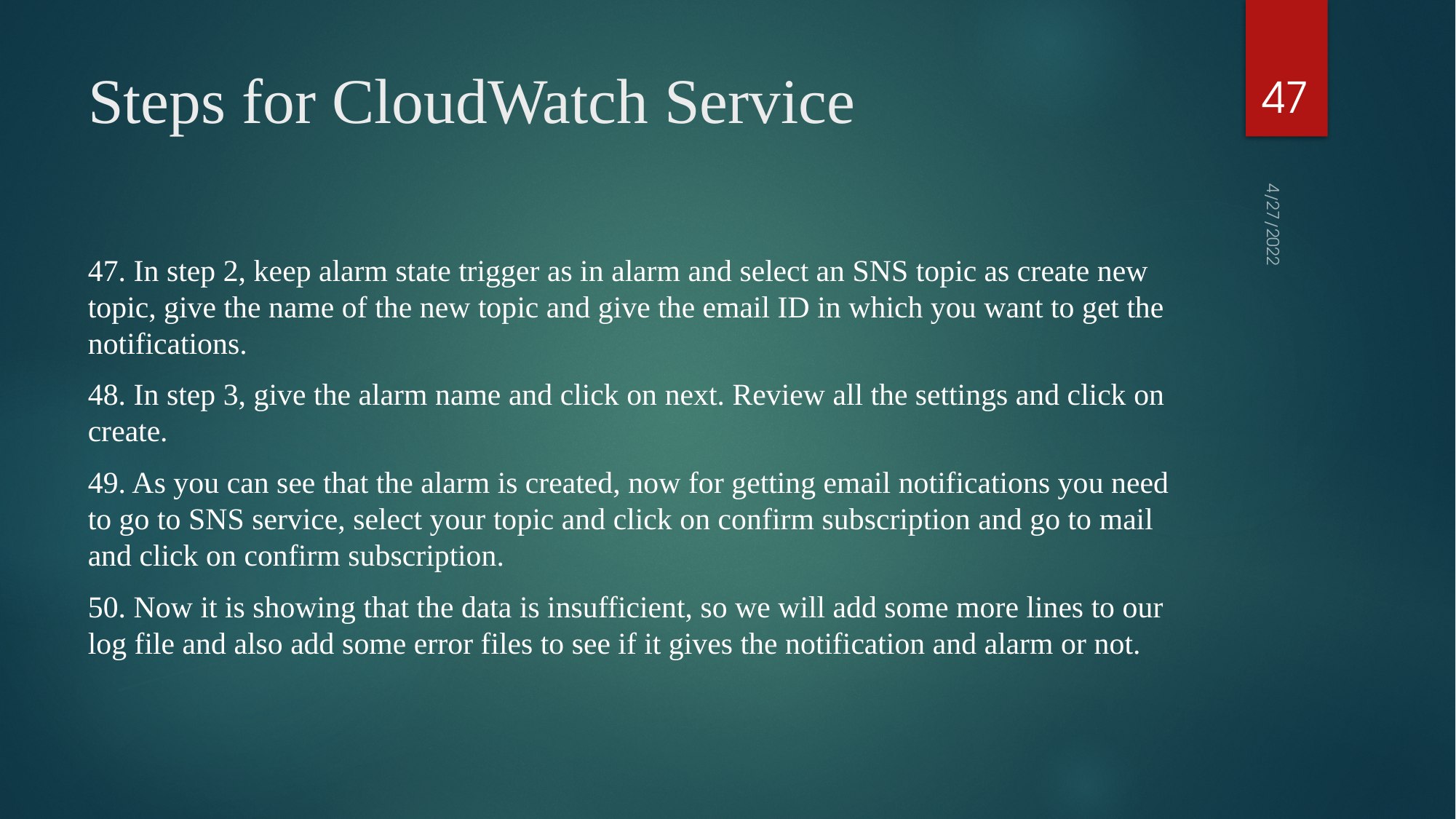

47
# Steps for CloudWatch Service
4/27/2022
47. In step 2, keep alarm state trigger as in alarm and select an SNS topic as create new topic, give the name of the new topic and give the email ID in which you want to get the notifications.
48. In step 3, give the alarm name and click on next. Review all the settings and click on create.
49. As you can see that the alarm is created, now for getting email notifications you need to go to SNS service, select your topic and click on confirm subscription and go to mail and click on confirm subscription.
50. Now it is showing that the data is insufficient, so we will add some more lines to our log file and also add some error files to see if it gives the notification and alarm or not.